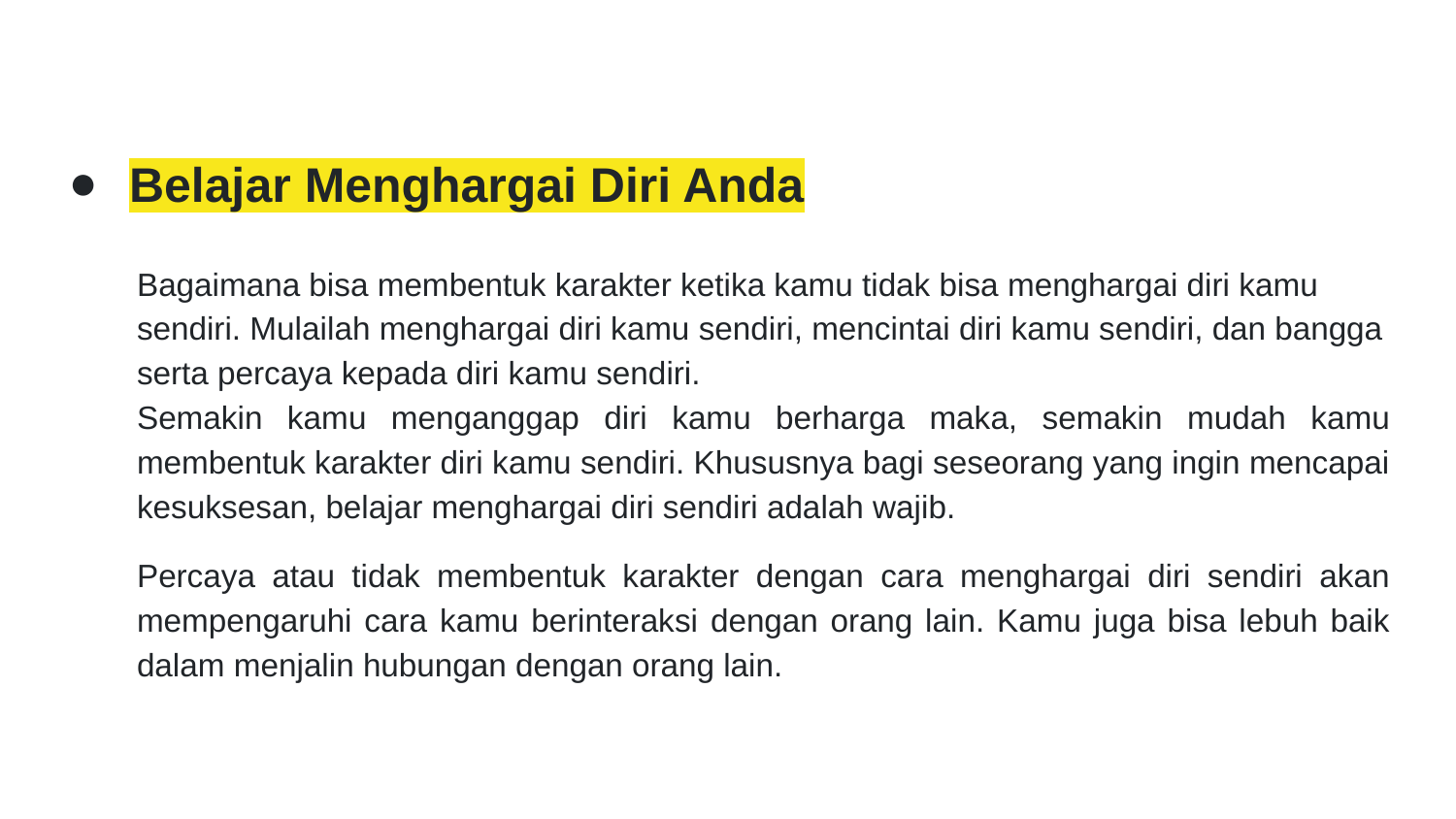

# Belajar Menghargai Diri Anda

Bagaimana bisa membentuk karakter ketika kamu tidak bisa menghargai diri kamu sendiri. Mulailah menghargai diri kamu sendiri, mencintai diri kamu sendiri, dan bangga serta percaya kepada diri kamu sendiri.
Semakin kamu menganggap diri kamu berharga maka, semakin mudah kamu membentuk karakter diri kamu sendiri. Khususnya bagi seseorang yang ingin mencapai kesuksesan, belajar menghargai diri sendiri adalah wajib.
Percaya atau tidak membentuk karakter dengan cara menghargai diri sendiri akan mempengaruhi cara kamu berinteraksi dengan orang lain. Kamu juga bisa lebuh baik dalam menjalin hubungan dengan orang lain.